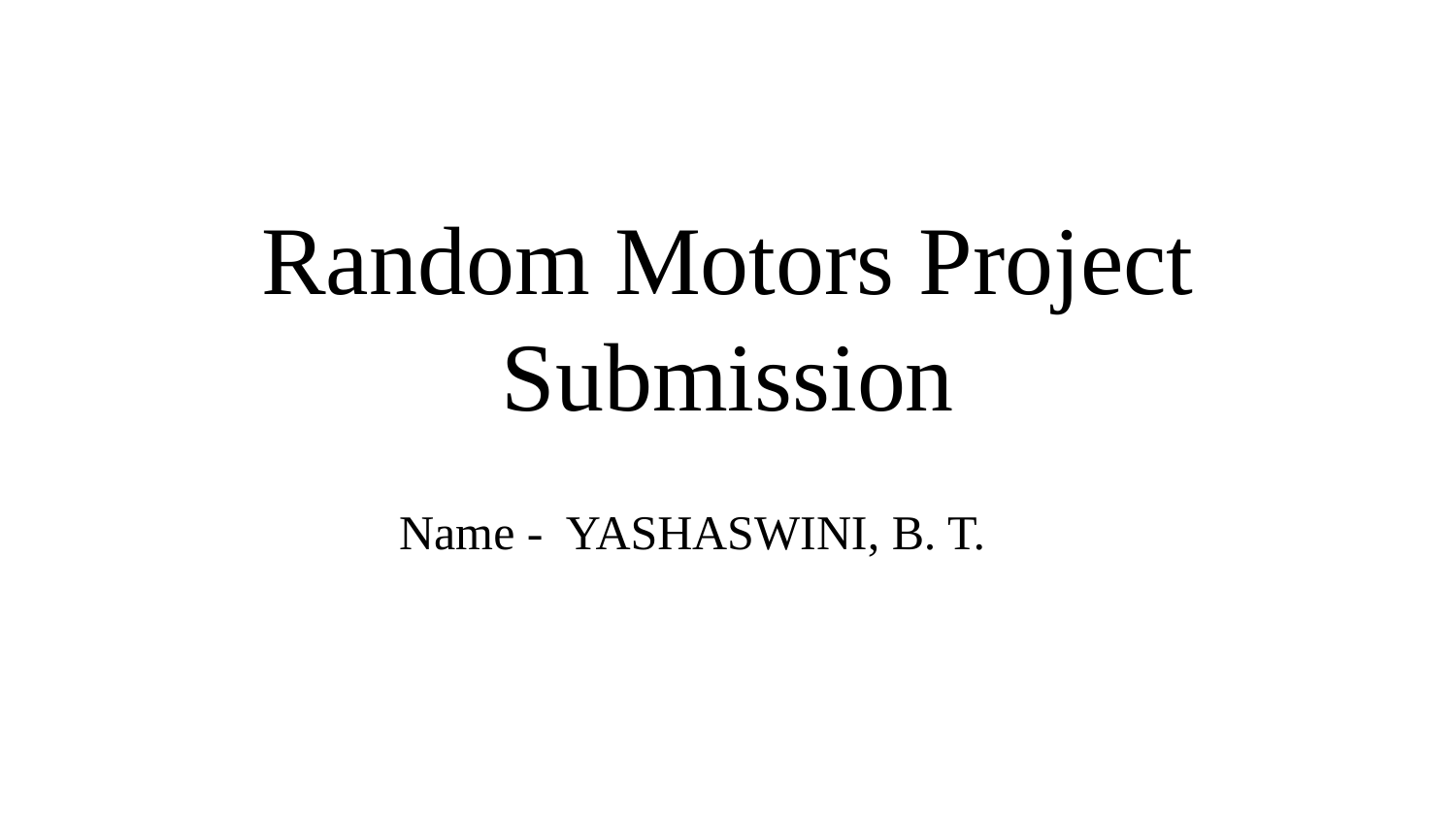

# Random Motors Project Submission
Name -  YASHASWINI, B. T.